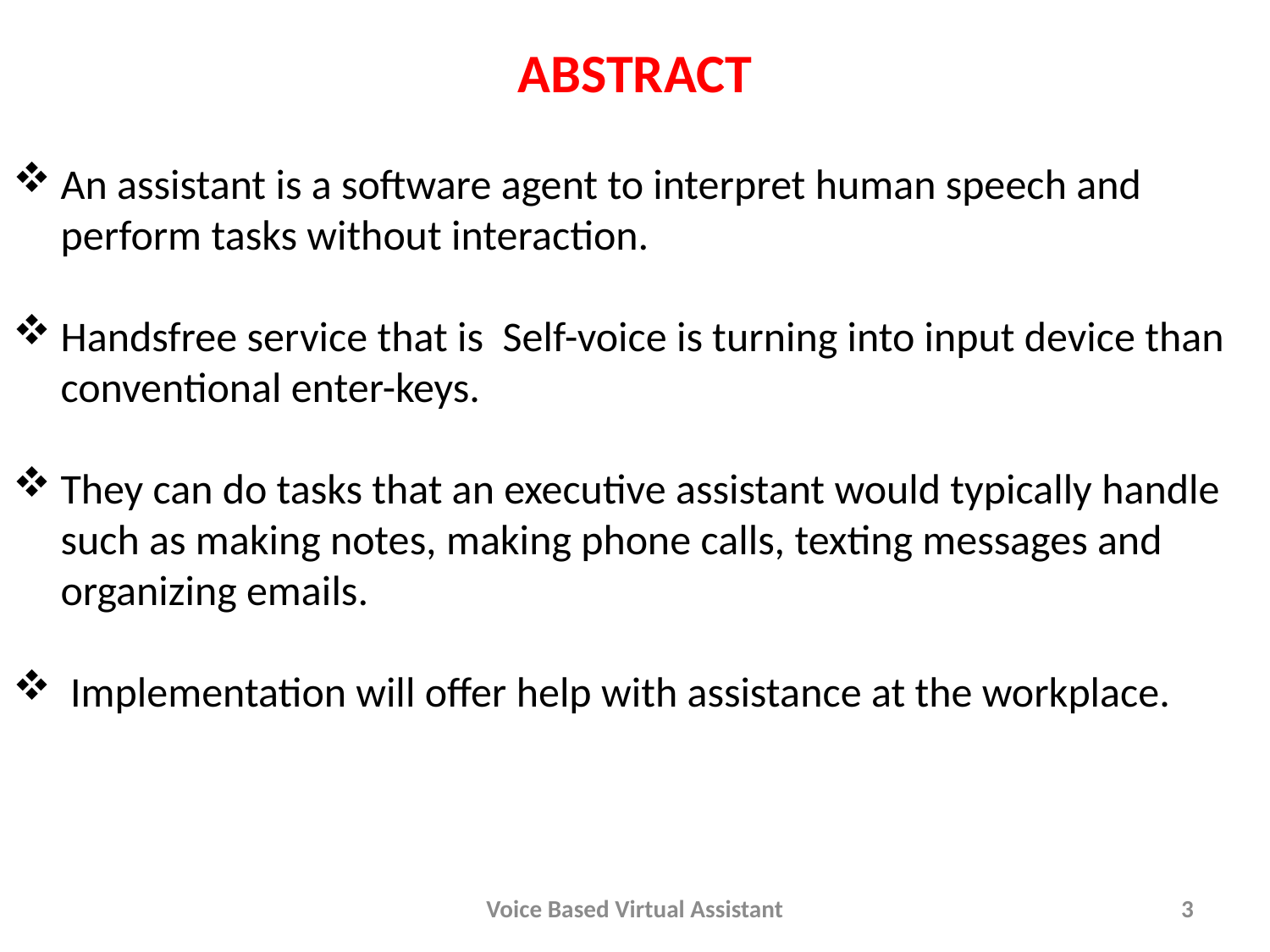

# ABSTRACT

An assistant is a software agent to interpret human speech and perform tasks without interaction.

Handsfree service that is  Self-voice is turning into input device than conventional enter-keys.

They can do tasks that an executive assistant would typically handle such as making notes, making phone calls, texting messages and organizing emails.

 Implementation will offer help with assistance at the workplace.

Voice Based Virtual Assistant
3